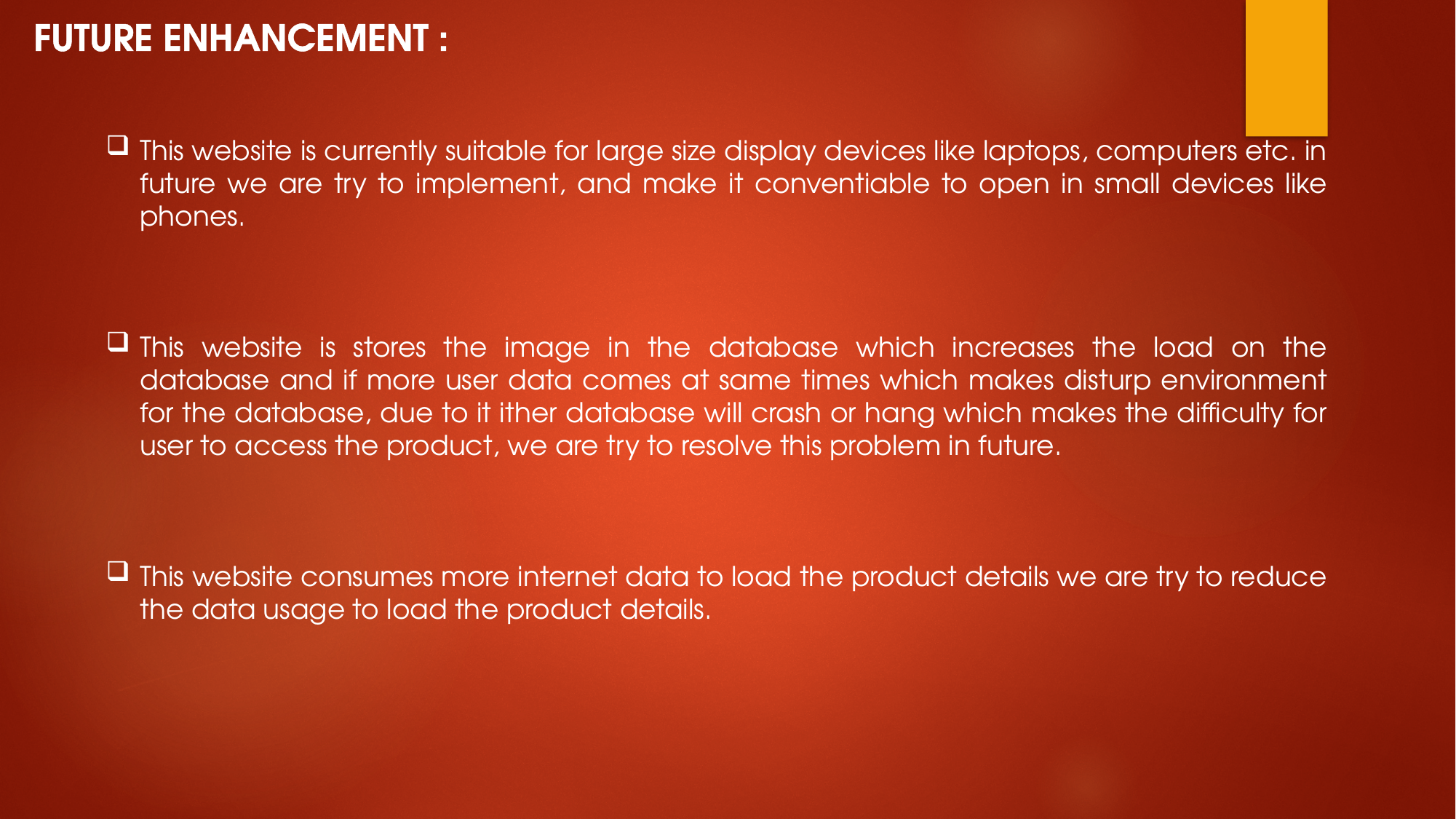

Future Enhancement :
This website is currently suitable for large size display devices like laptops, computers etc. in future we are try to implement, and make it conventiable to open in small devices like phones.

This website is stores the image in the database which increases the load on the database and if more user data comes at same times which makes disturp environment for the database, due to it ither database will crash or hang which makes the difficulty for user to access the product, we are try to resolve this problem in future.

This website consumes more internet data to load the product details we are try to reduce the data usage to load the product details.